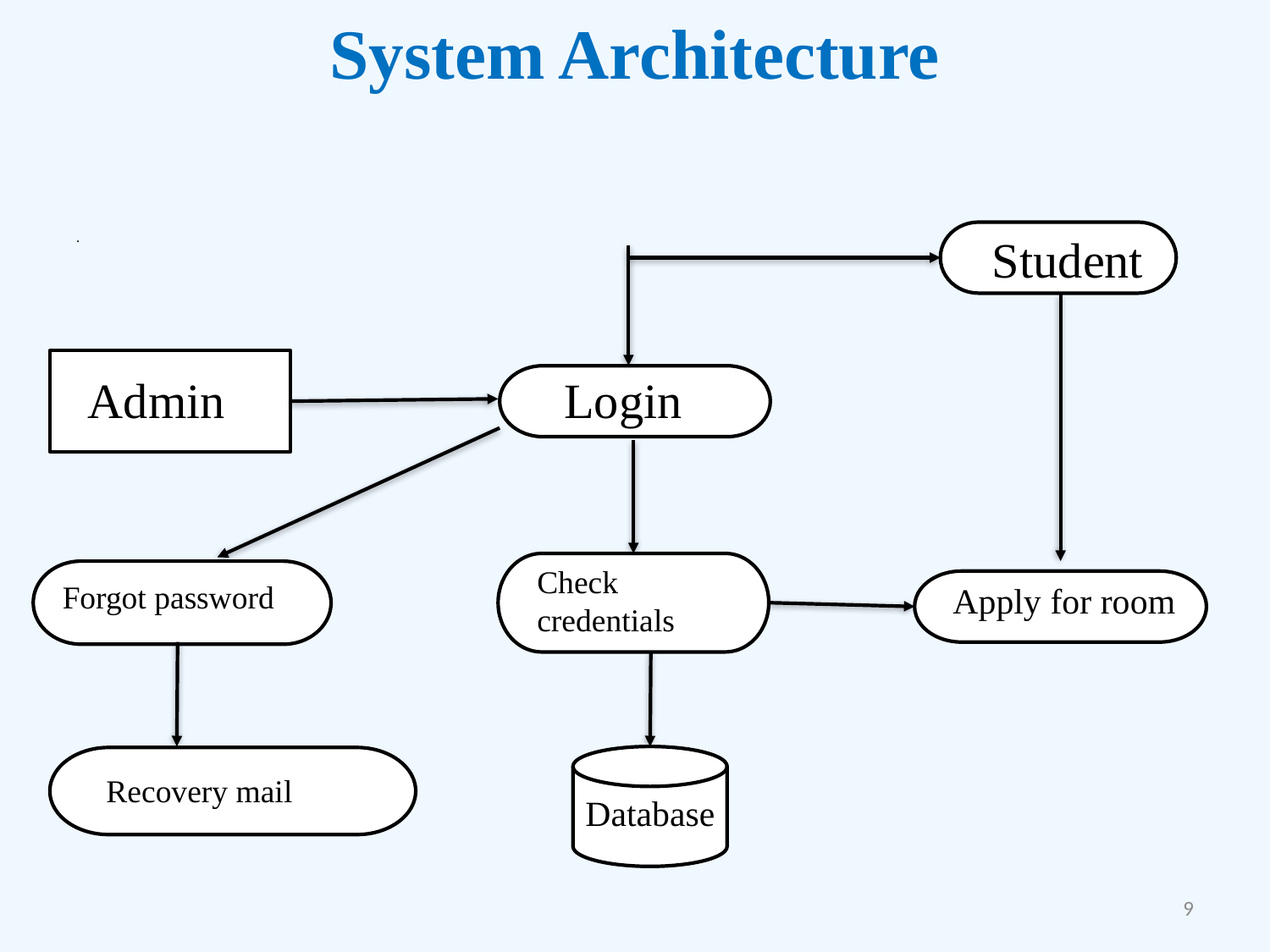

# System Architecture
.

Student

Admin
Login

Check credentials

Forgot password

Apply for room

Recovery mail
Database
9